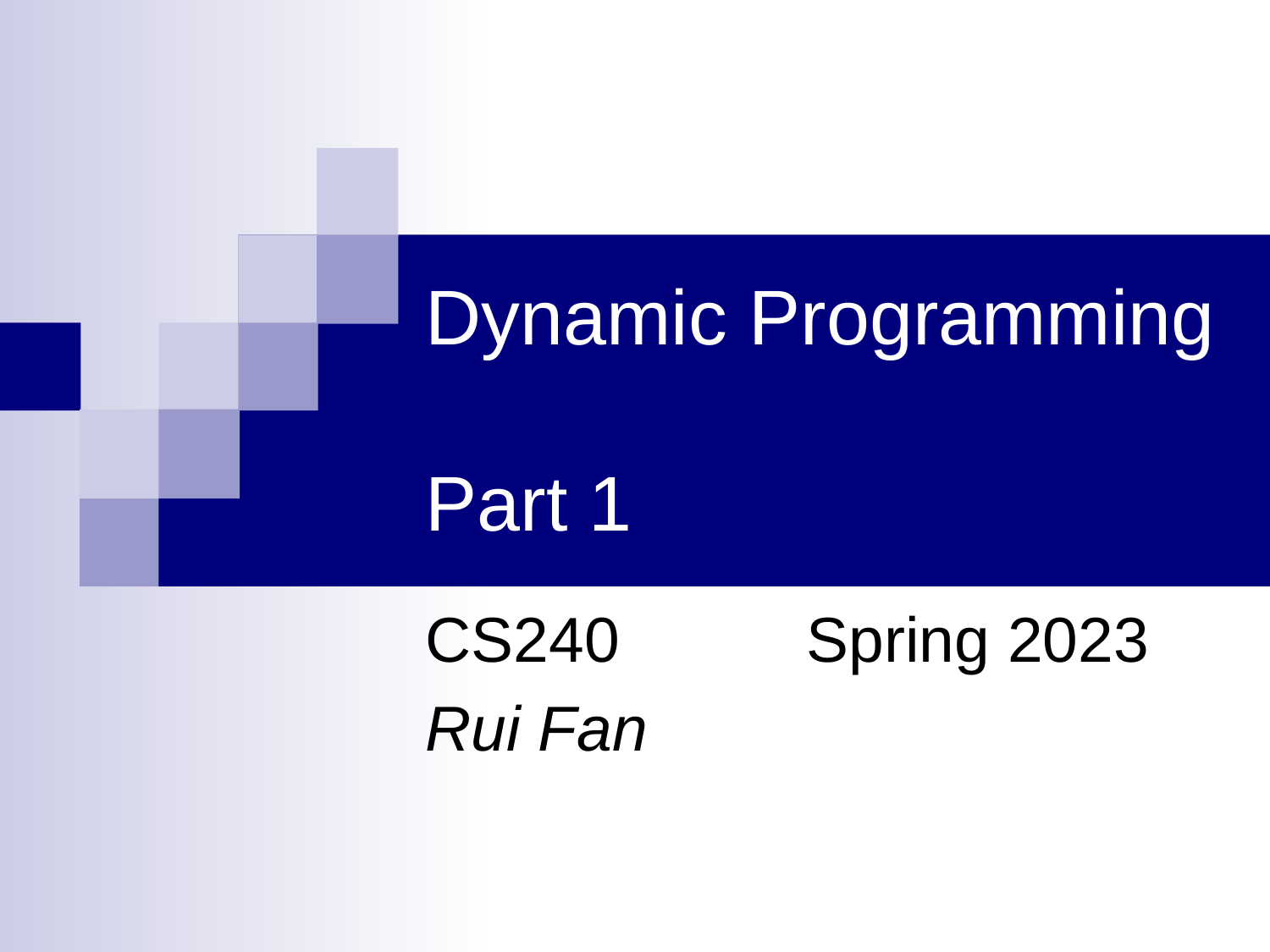

# Dynamic Programming Part 1
CS240		Spring 2023
Rui Fan